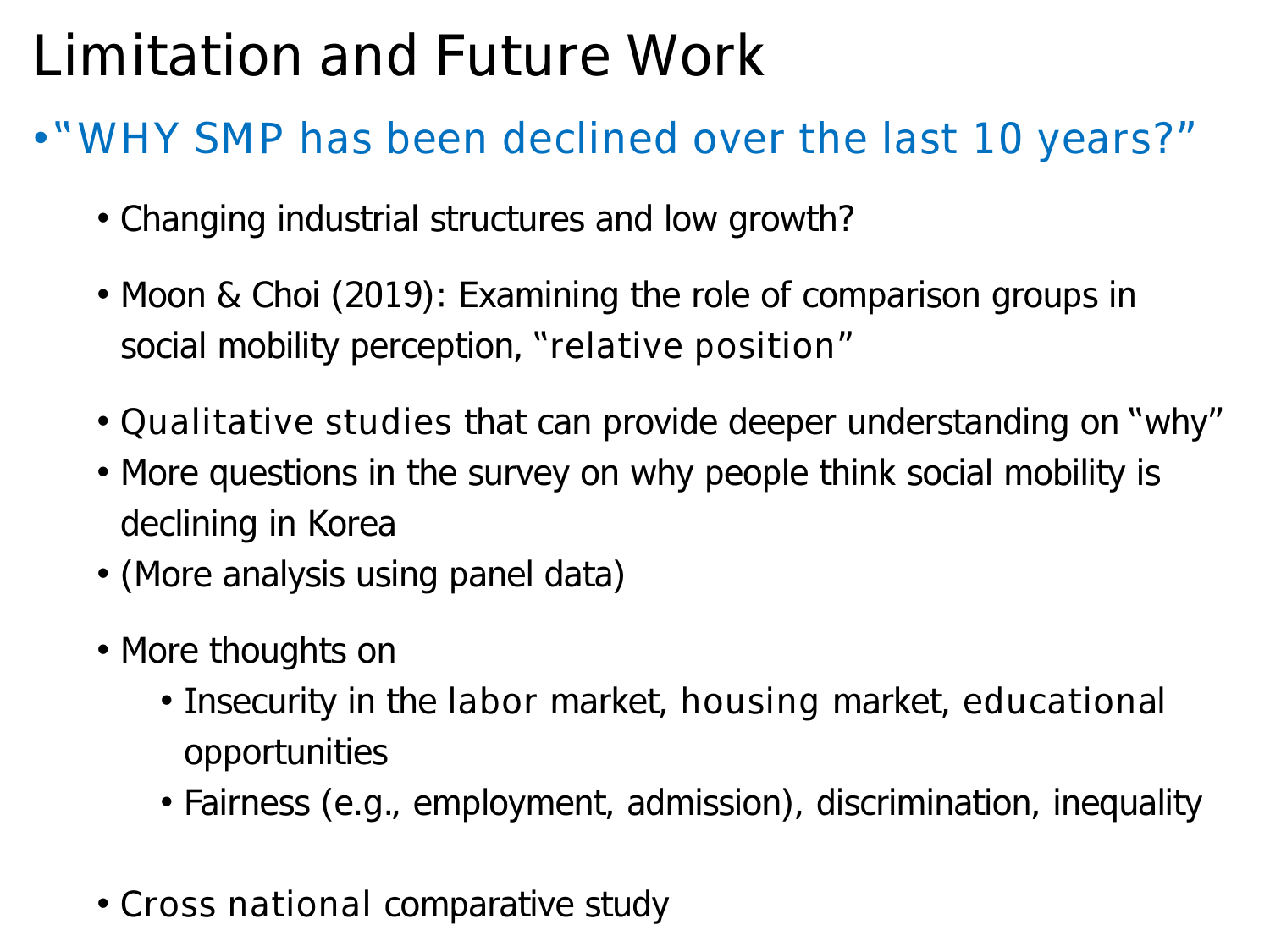

Limitation and Future Work
“WHY SMP has been declined over the last 10 years?”

Changing industrial structures and low growth?

Moon & Choi (2019): Examining the role of comparison groups in social mobility perception, “relative position”

Qualitative studies that can provide deeper understanding on “why”
More questions in the survey on why people think social mobility is declining in Korea
(More analysis using panel data)

More thoughts on
Insecurity in the labor market, housing market, educational opportunities
Fairness (e.g., employment, admission), discrimination, inequality

Cross national comparative study